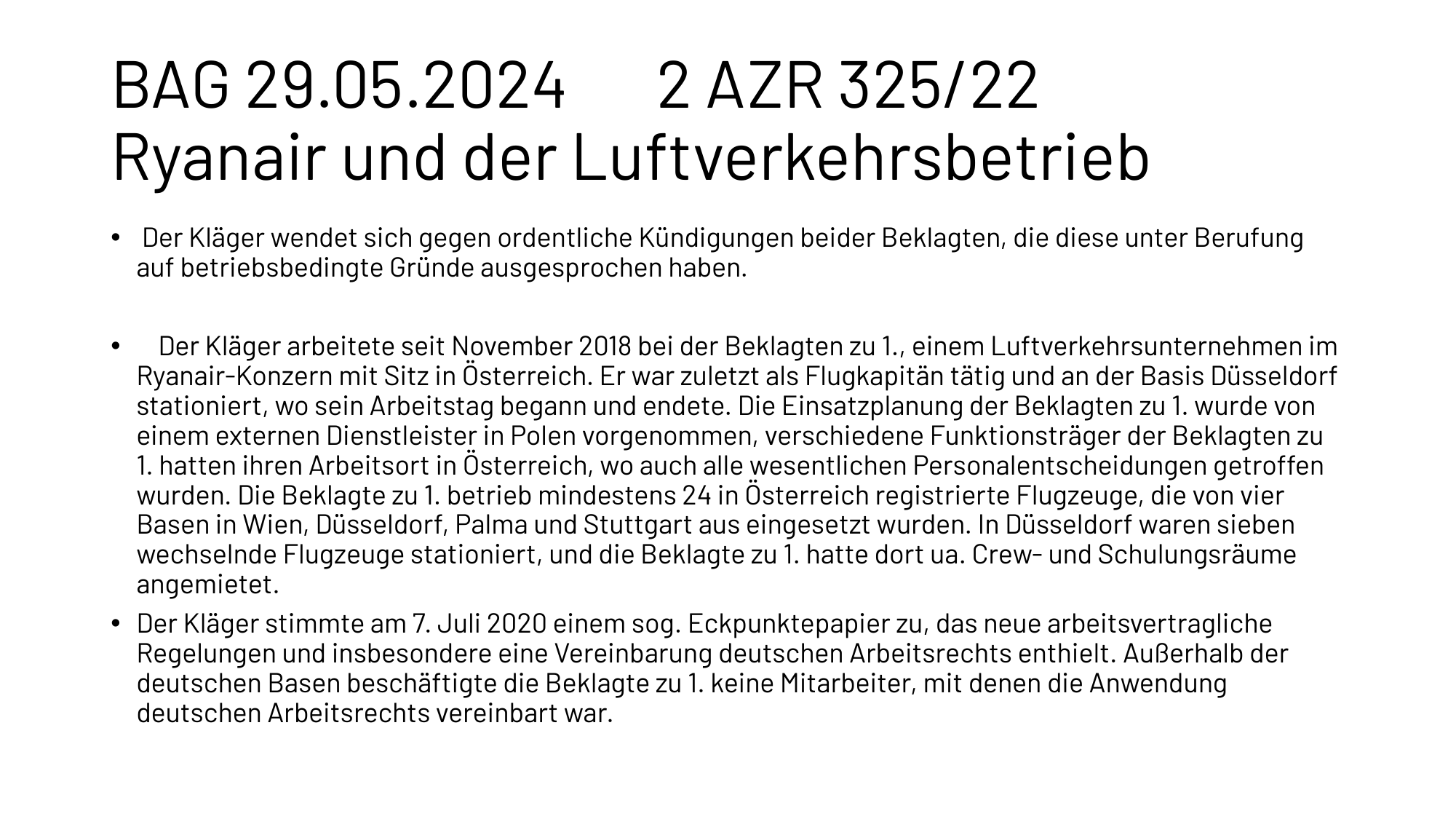

# BAG 29.05.2024 	2 AZR 325/22 Ryanair und der Luftverkehrsbetrieb
 Der Kläger wendet sich gegen ordentliche Kündigungen beider Beklagten, die diese unter Berufung auf betriebsbedingte Gründe ausgesprochen haben.

    Der Kläger arbeitete seit November 2018 bei der Beklagten zu 1., einem Luftverkehrsunternehmen im Ryanair-Konzern mit Sitz in Österreich. Er war zuletzt als Flugkapitän tätig und an der Basis Düsseldorf stationiert, wo sein Arbeitstag begann und endete. Die Einsatzplanung der Beklagten zu 1. wurde von einem externen Dienstleister in Polen vorgenommen, verschiedene Funktionsträger der Beklagten zu 1. hatten ihren Arbeitsort in Österreich, wo auch alle wesentlichen Personalentscheidungen getroffen wurden. Die Beklagte zu 1. betrieb mindestens 24 in Österreich registrierte Flugzeuge, die von vier Basen in Wien, Düsseldorf, Palma und Stuttgart aus eingesetzt wurden. In Düsseldorf waren sieben wechselnde Flugzeuge stationiert, und die Beklagte zu 1. hatte dort ua. Crew- und Schulungsräume angemietet.
Der Kläger stimmte am 7. Juli 2020 einem sog. Eckpunktepapier zu, das neue arbeitsvertragliche Regelungen und insbesondere eine Vereinbarung deutschen Arbeitsrechts enthielt. Außerhalb der deutschen Basen beschäftigte die Beklagte zu 1. keine Mitarbeiter, mit denen die Anwendung deutschen Arbeitsrechts vereinbart war.